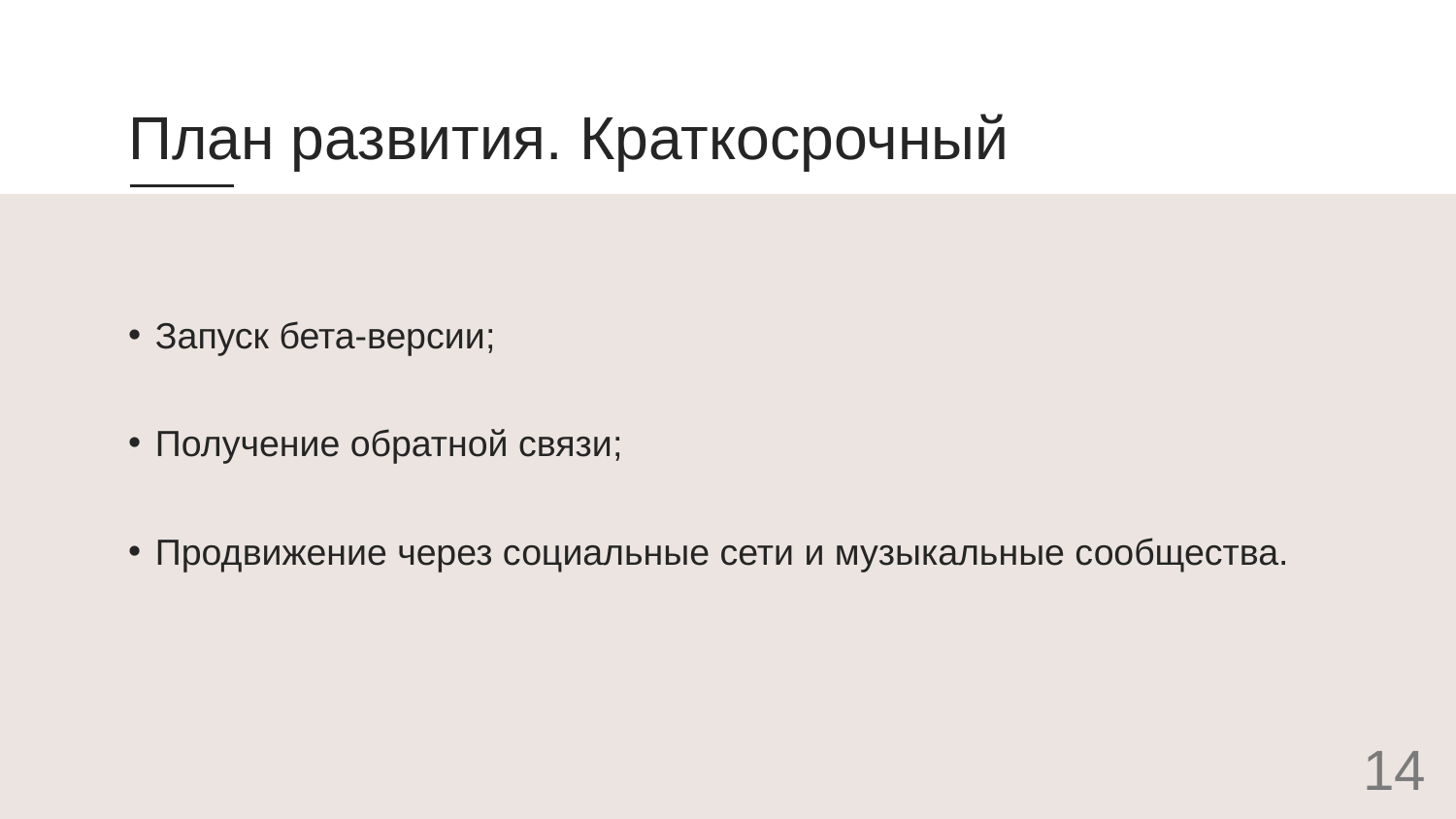

# План развития. Краткосрочный
Запуск бета-версии;
Получение обратной связи;
Продвижение через социальные сети и музыкальные сообщества.

14